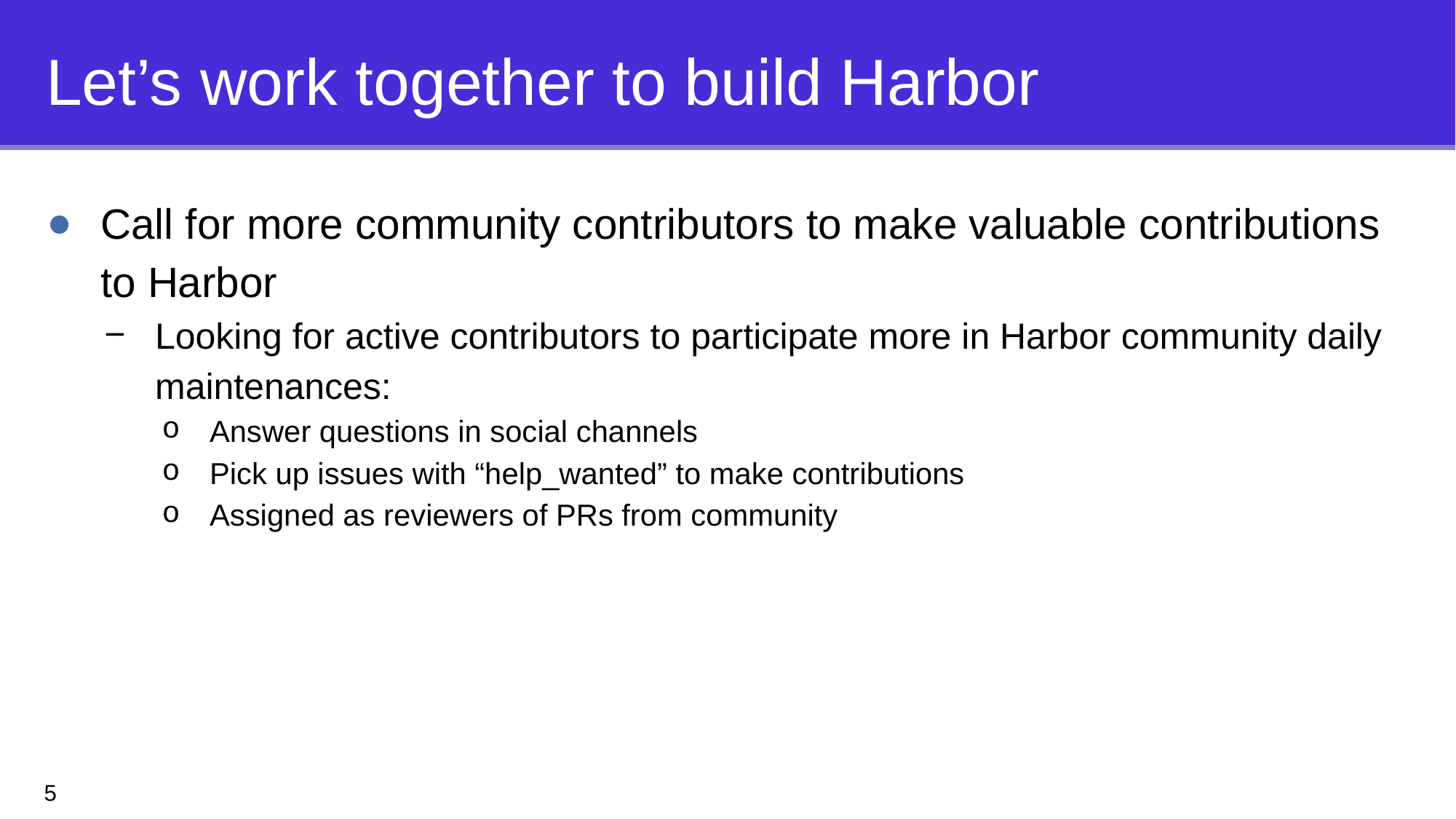

# Let’s work together to build Harbor
Call for more community contributors to make valuable contributions to Harbor
Looking for active contributors to participate more in Harbor community daily maintenances:
Answer questions in social channels
Pick up issues with “help_wanted” to make contributions
Assigned as reviewers of PRs from community

5